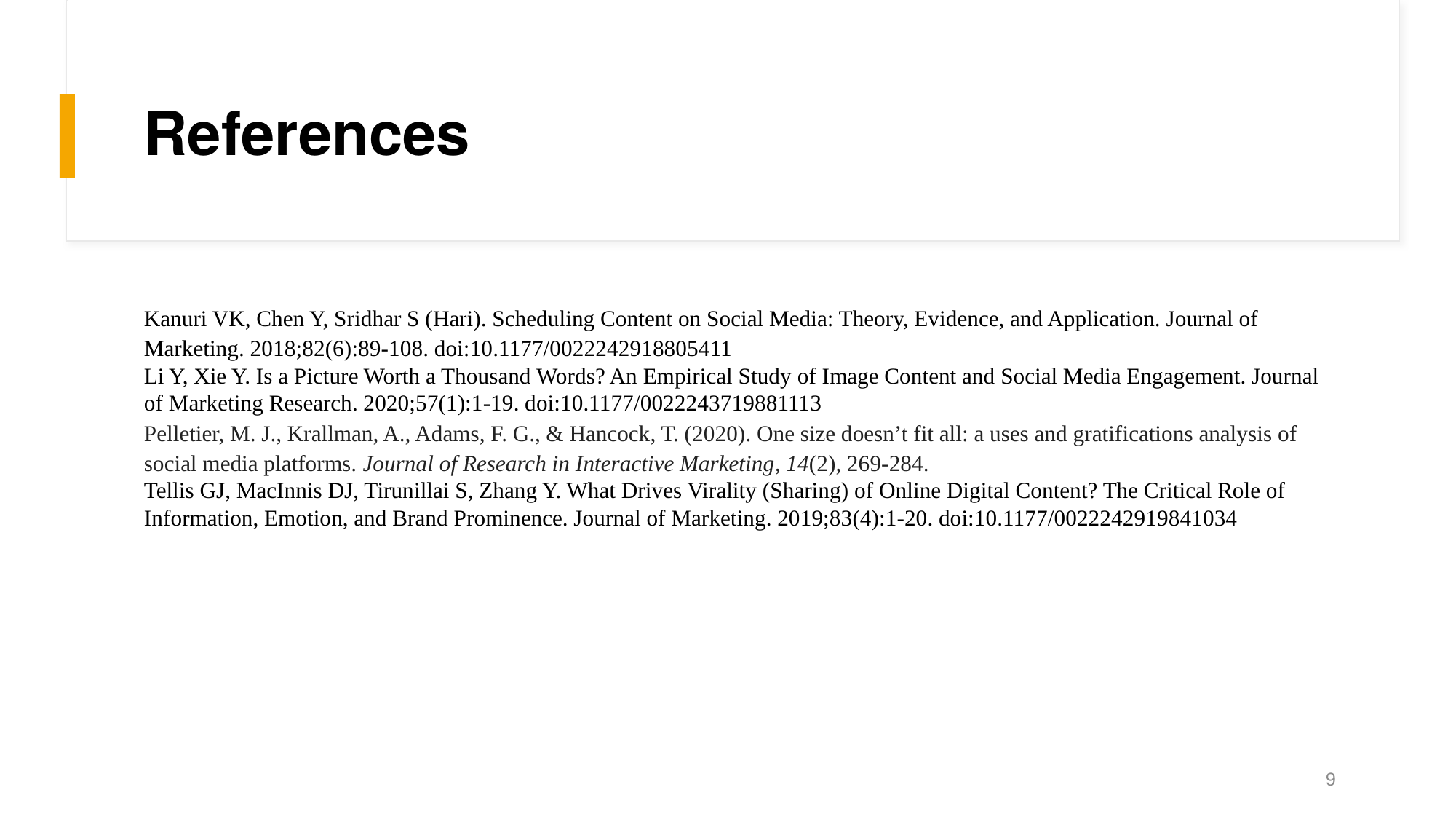

# References
Kanuri VK, Chen Y, Sridhar S (Hari). Scheduling Content on Social Media: Theory, Evidence, and Application. Journal of Marketing. 2018;82(6):89-108. doi:10.1177/0022242918805411
Li Y, Xie Y. Is a Picture Worth a Thousand Words? An Empirical Study of Image Content and Social Media Engagement. Journal of Marketing Research. 2020;57(1):1-19. doi:10.1177/0022243719881113
Pelletier, M. J., Krallman, A., Adams, F. G., & Hancock, T. (2020). One size doesn’t fit all: a uses and gratifications analysis of social media platforms. Journal of Research in Interactive Marketing, 14(2), 269-284.
Tellis GJ, MacInnis DJ, Tirunillai S, Zhang Y. What Drives Virality (Sharing) of Online Digital Content? The Critical Role of Information, Emotion, and Brand Prominence. Journal of Marketing. 2019;83(4):1-20. doi:10.1177/0022242919841034

9